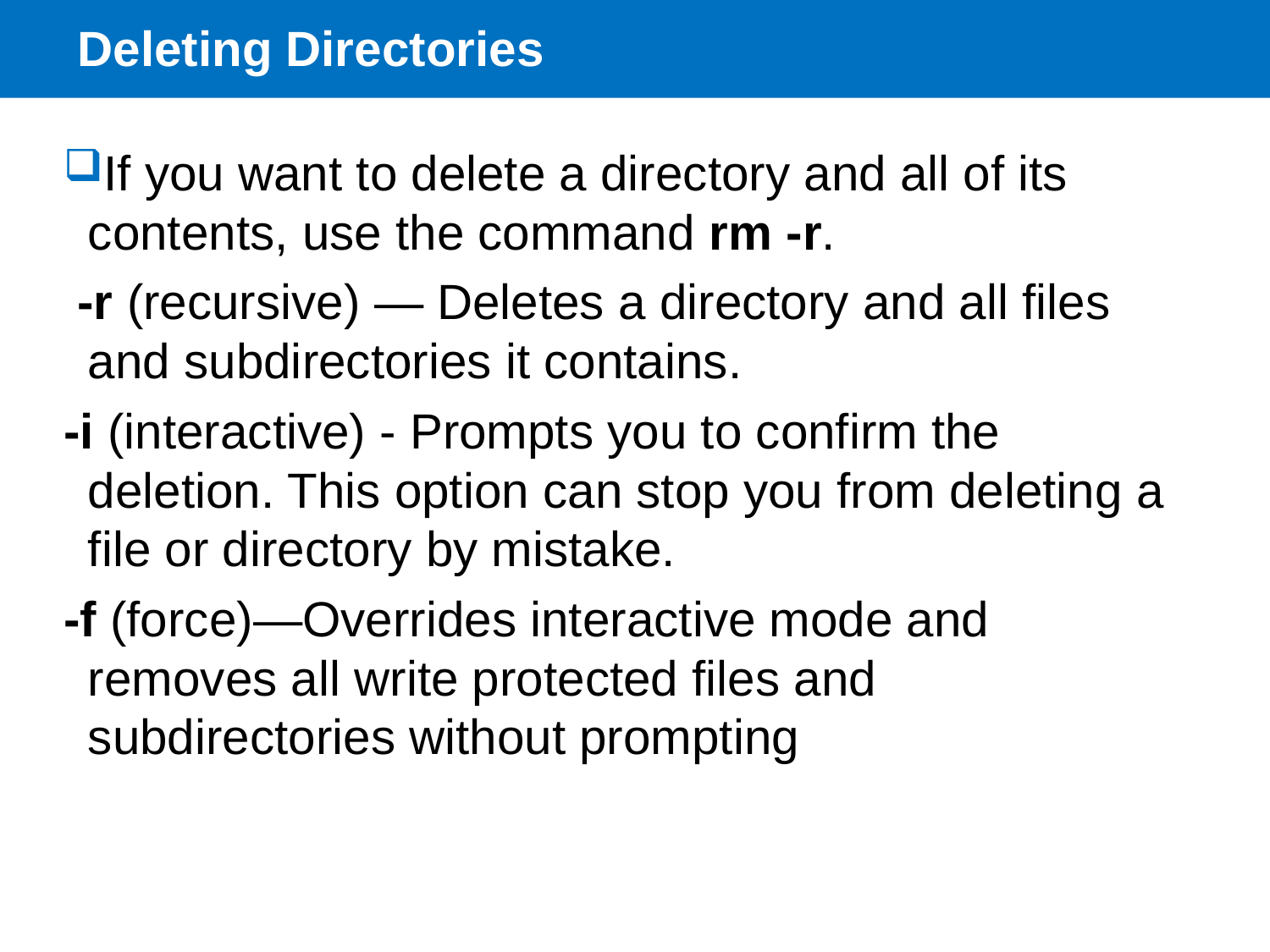

# Deleting Directories
If you want to delete a directory and all of its contents, use the command rm -r.
 -r (recursive) — Deletes a directory and all files and subdirectories it contains.
-i (interactive) - Prompts you to confirm the deletion. This option can stop you from deleting a file or directory by mistake.
-f (force)—Overrides interactive mode and removes all write protected files and subdirectories without prompting